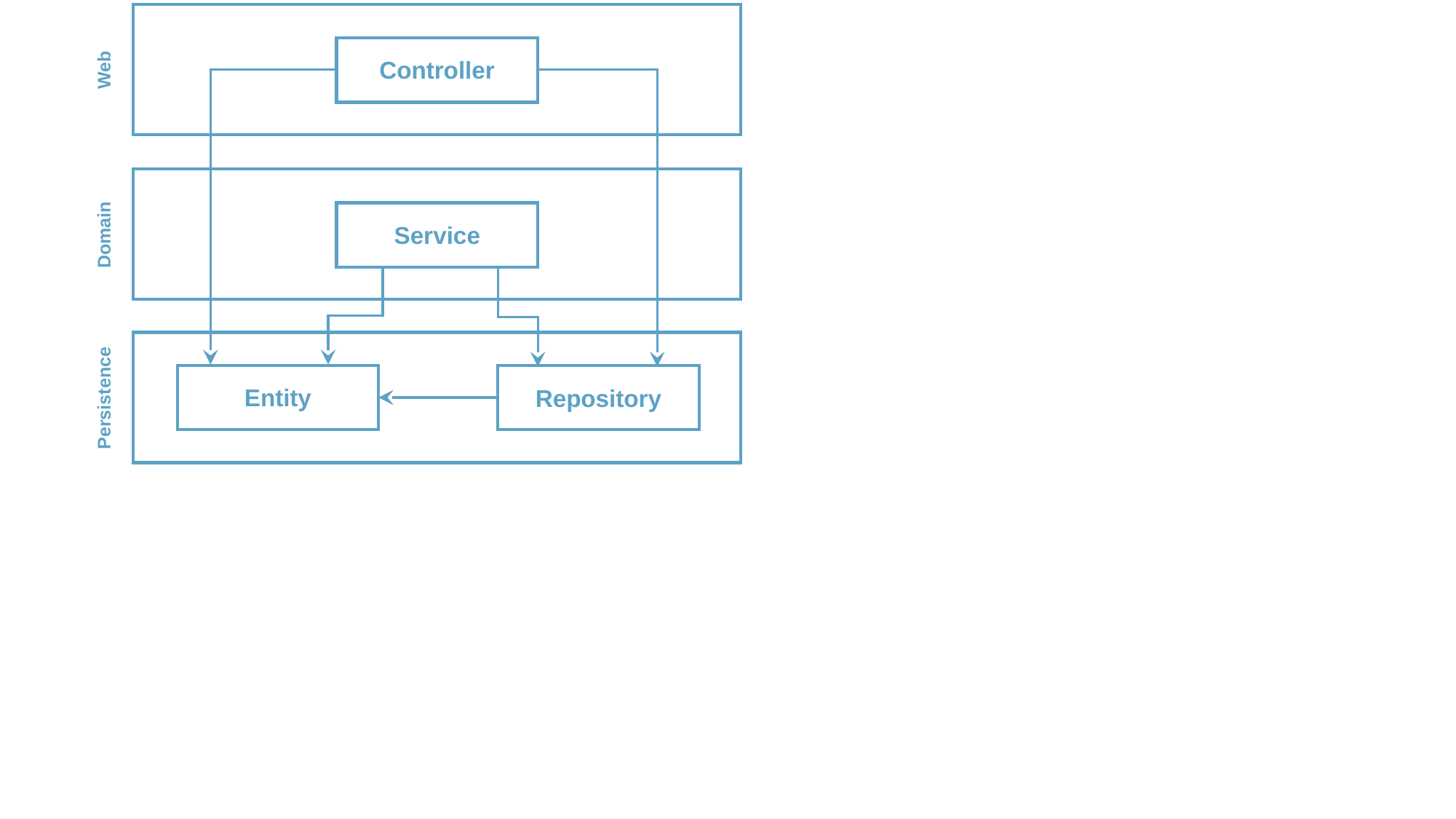

Controller
Web

Service
Domain

Entity

Repository
Persistence